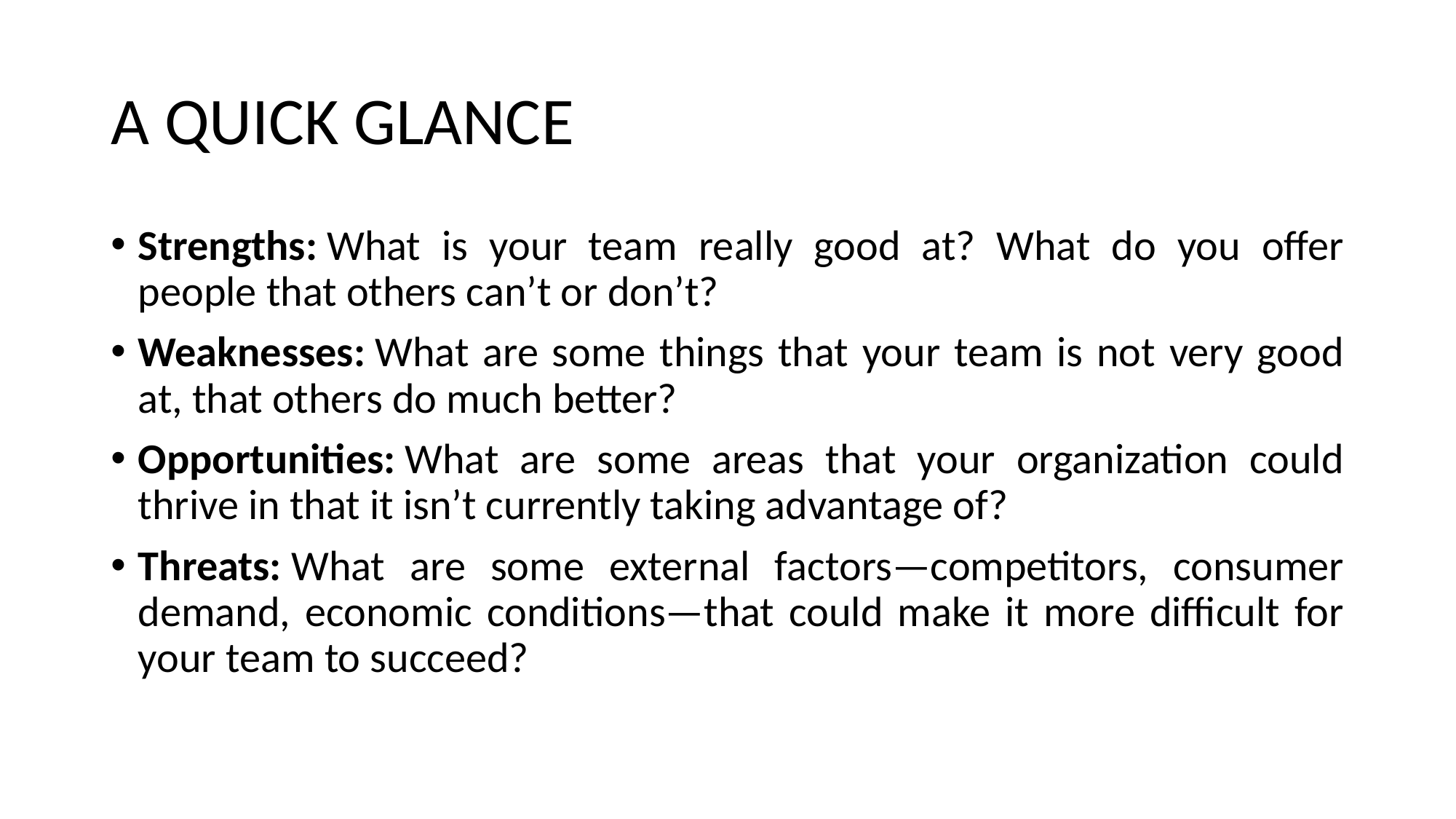

# A QUICK GLANCE
Strengths: What is your team really good at? What do you offer people that others can’t or don’t?
Weaknesses: What are some things that your team is not very good at, that others do much better?
Opportunities: What are some areas that your organization could thrive in that it isn’t currently taking advantage of?
Threats: What are some external factors—competitors, consumer demand, economic conditions—that could make it more difficult for your team to succeed?